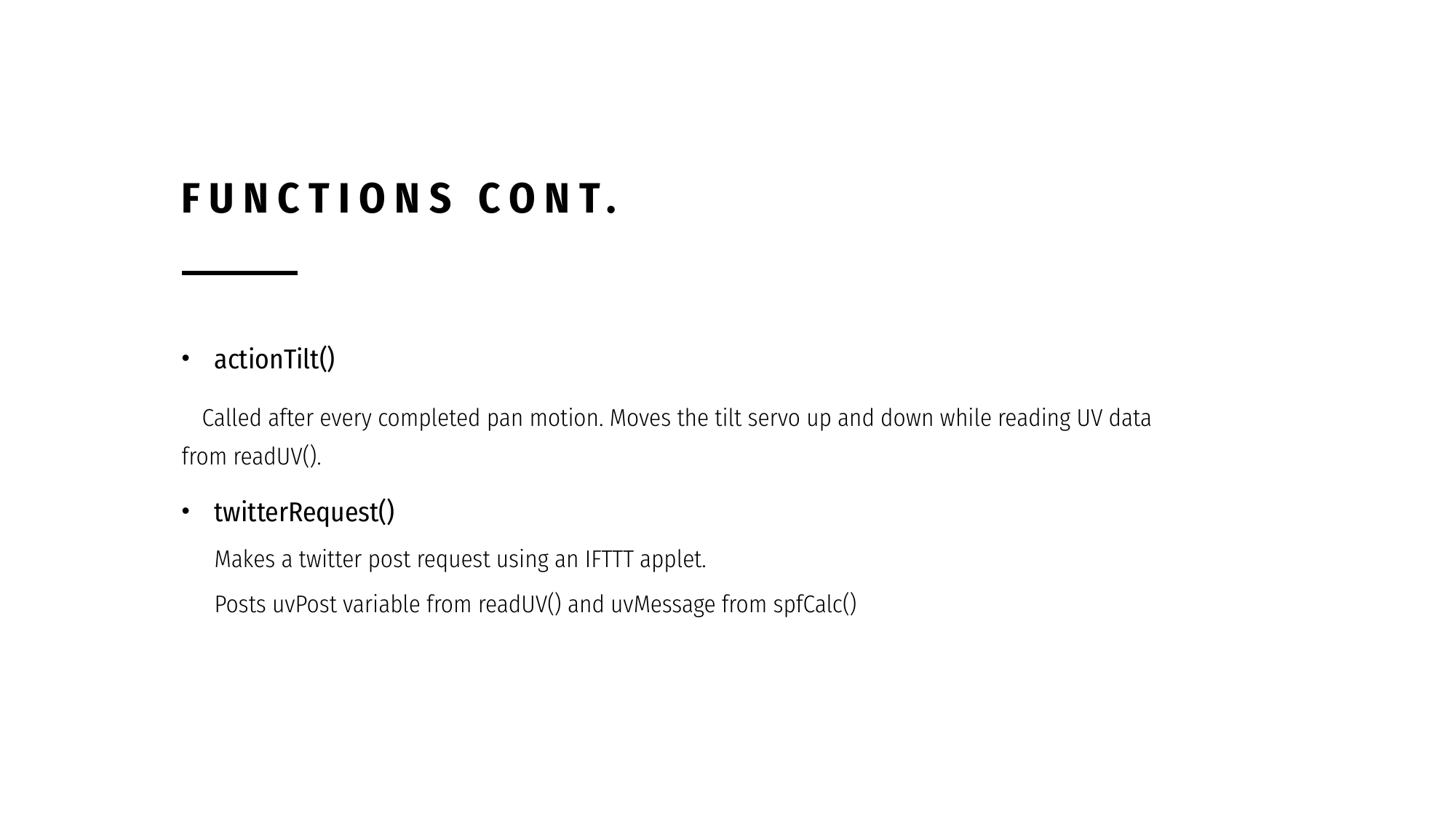

# Functions Cont.
actionTilt()
   Called after every completed pan motion. Moves the tilt servo up and down while reading UV data from readUV().
twitterRequest()
Makes a twitter post request using an IFTTT applet.
Posts uvPost variable from readUV() and uvMessage from spfCalc()